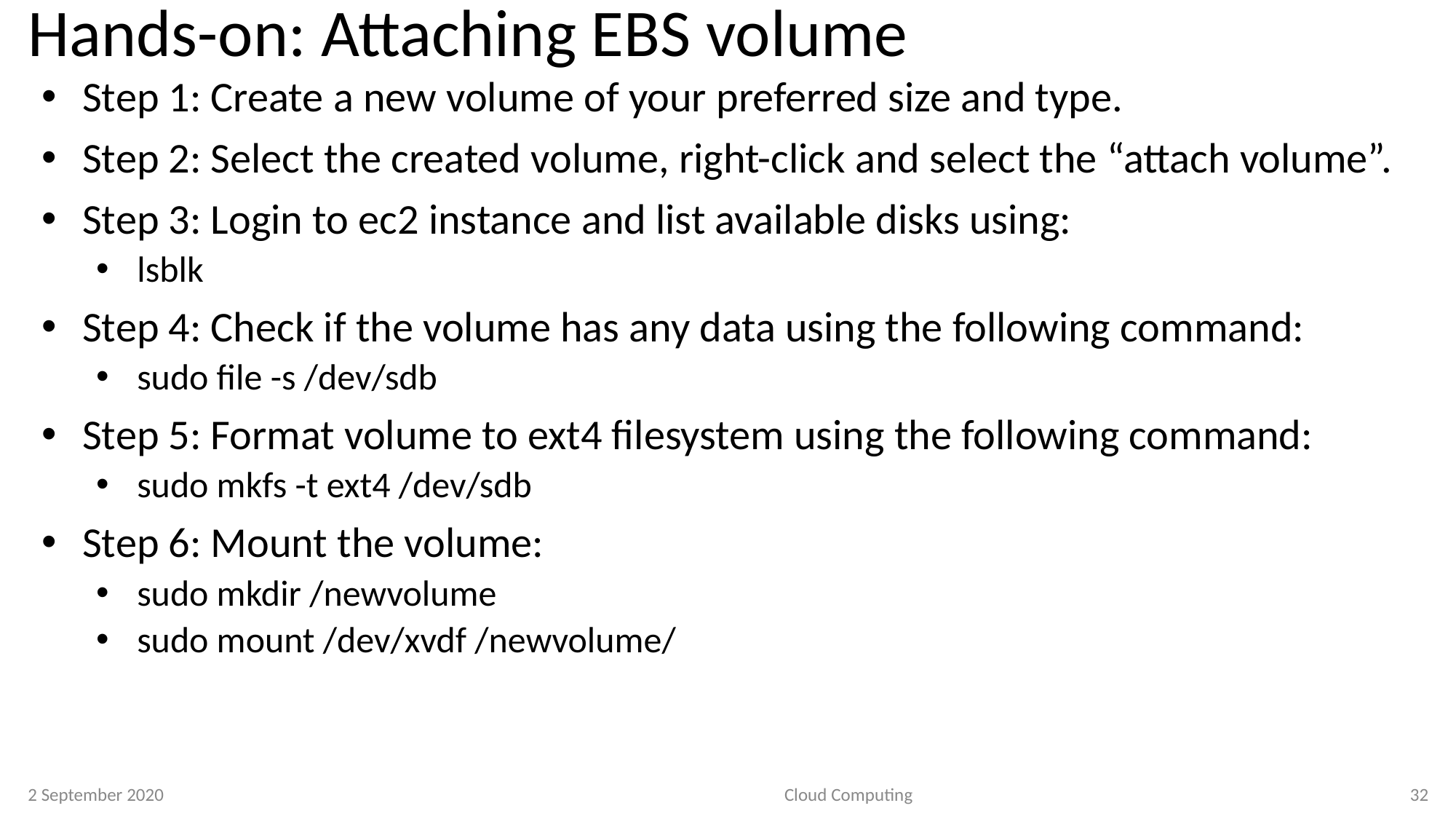

# Hands-on: Attaching EBS volume
Step 1: Create a new volume of your preferred size and type.
Step 2: Select the created volume, right-click and select the “attach volume”.
Step 3: Login to ec2 instance and list available disks using:
lsblk
Step 4: Check if the volume has any data using the following command:
sudo file -s /dev/sdb
Step 5: Format volume to ext4 filesystem using the following command:
sudo mkfs -t ext4 /dev/sdb
Step 6: Mount the volume:
sudo mkdir /newvolume
sudo mount /dev/xvdf /newvolume/
2 September 2020
Cloud Computing
32